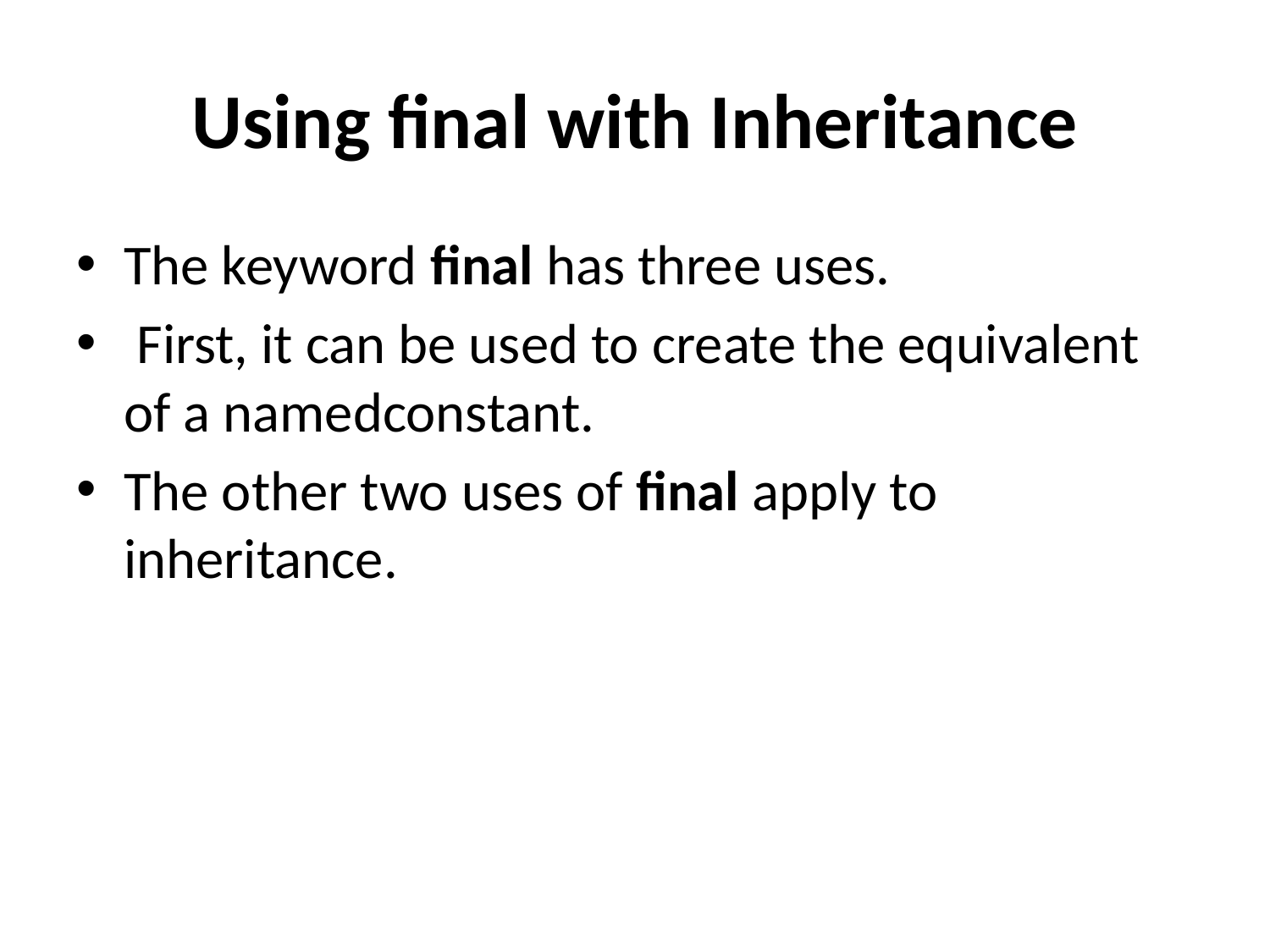

# Using final with Inheritance
The keyword final has three uses.
 First, it can be used to create the equivalent of a namedconstant.
The other two uses of final apply to inheritance.